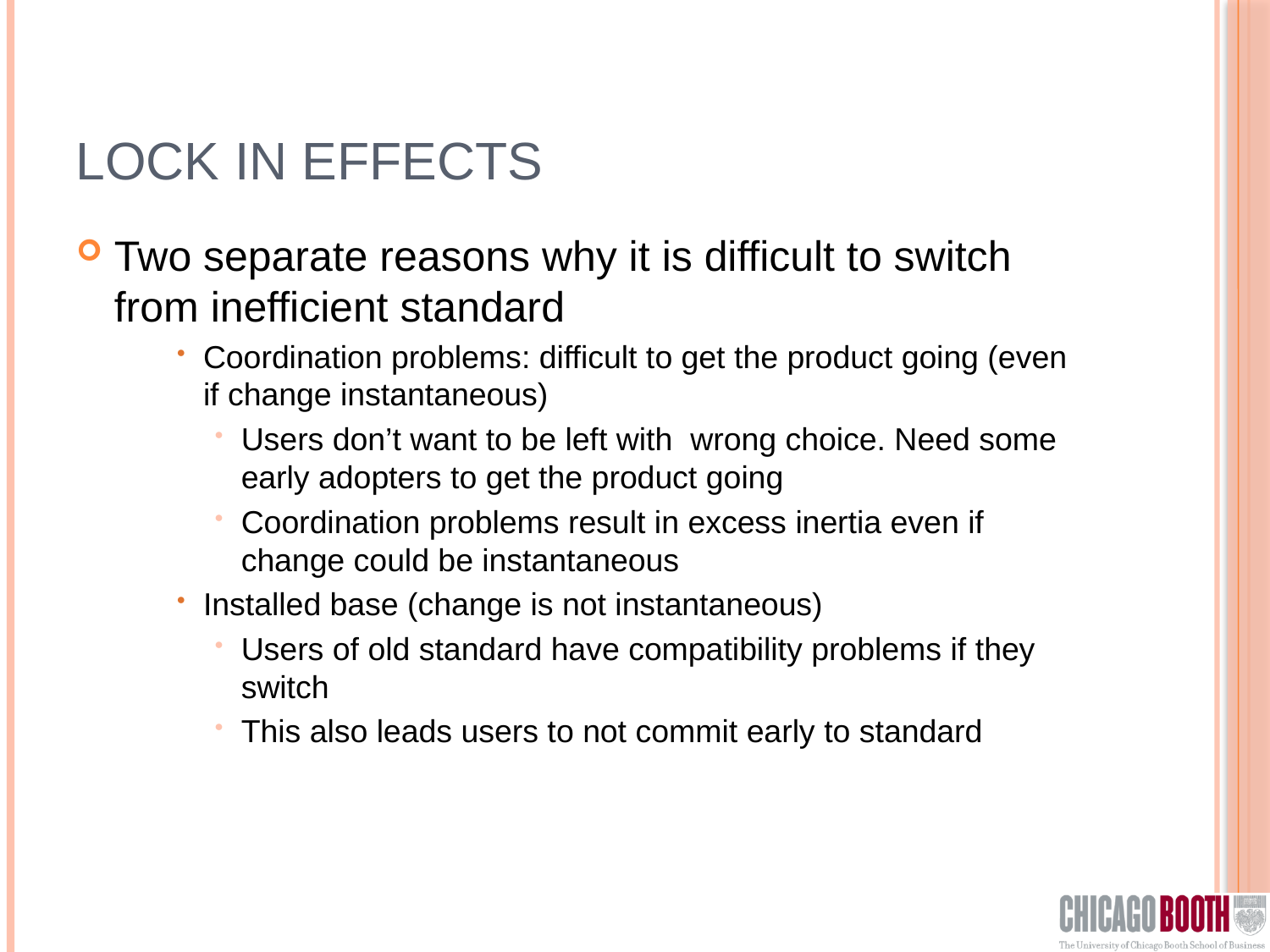

# Lock in effects
Two separate reasons why it is difficult to switch from inefficient standard
Coordination problems: difficult to get the product going (even if change instantaneous)
Users don’t want to be left with  wrong choice. Need some early adopters to get the product going
Coordination problems result in excess inertia even if change could be instantaneous
Installed base (change is not instantaneous)
Users of old standard have compatibility problems if they switch
This also leads users to not commit early to standard